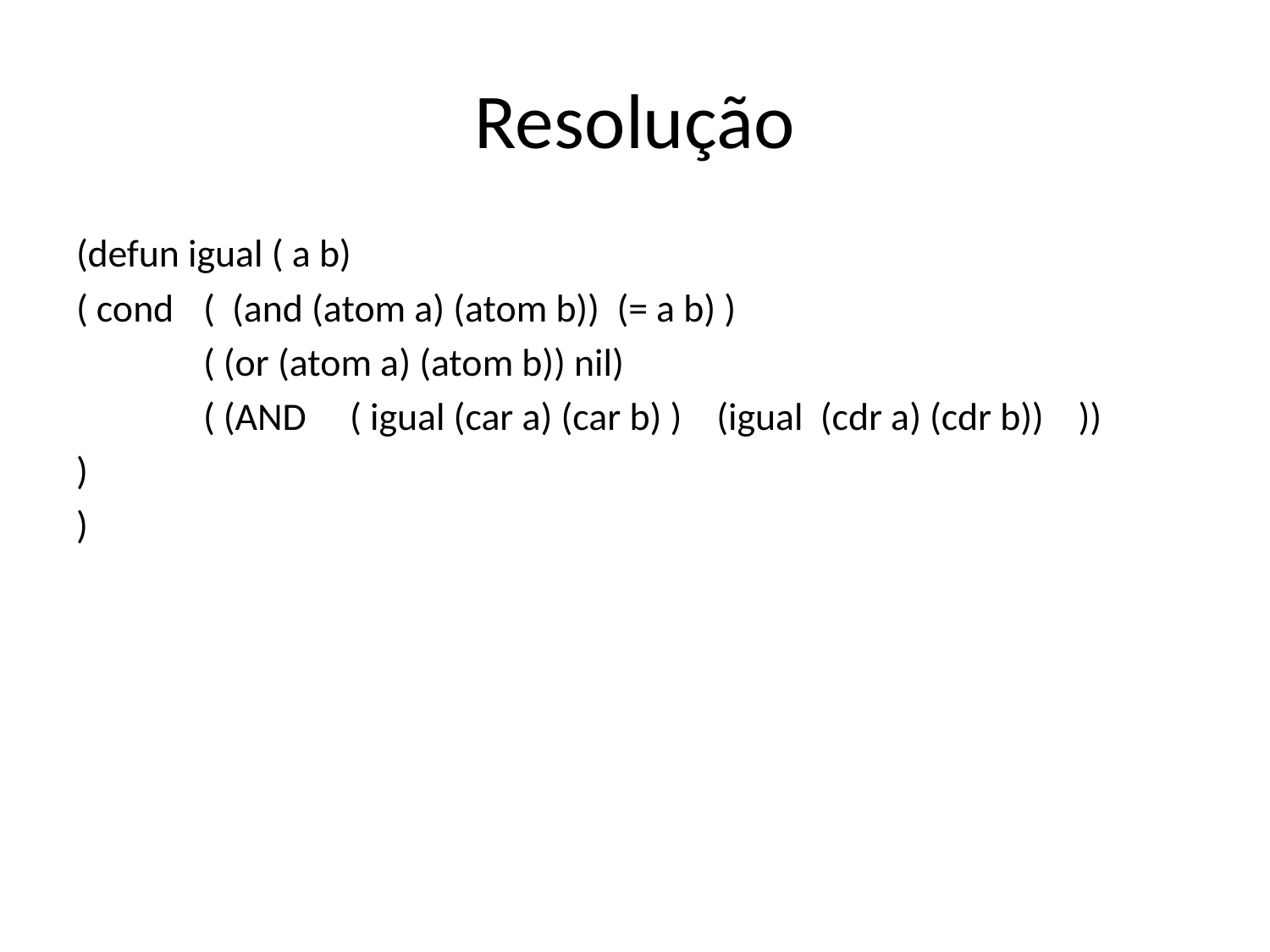

# Resolução
(defun igual ( a b)
( cond 	(  (and (atom a) (atom b))  (= a b) )
	( (or (atom a) (atom b)) nil)
	( (AND     ( igual (car a) (car b) )    (igual  (cdr a) (cdr b))    ))
)
)